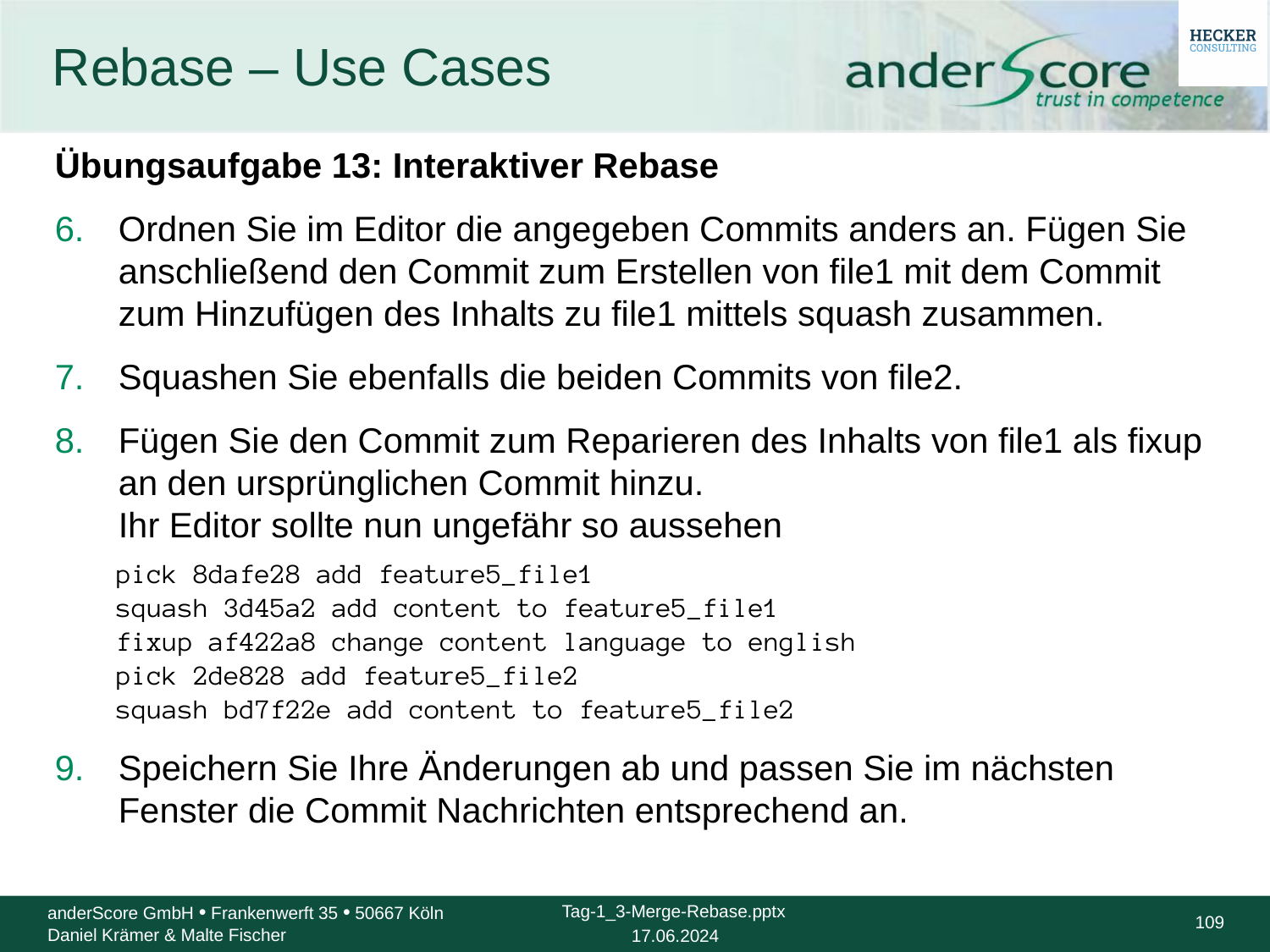

# Rebase – Use Cases
Übungsaufgabe 13: Interaktiver Rebase
Ordnen Sie im Editor die angegeben Commits anders an. Fügen Sie anschließend den Commit zum Erstellen von file1 mit dem Commit zum Hinzufügen des Inhalts zu file1 mittels squash zusammen.
Squashen Sie ebenfalls die beiden Commits von file2.
Fügen Sie den Commit zum Reparieren des Inhalts von file1 als fixup an den ursprünglichen Commit hinzu.
Ihr Editor sollte nun ungefähr so aussehen
pick 8dafe28 add feature5_file1
squash 3d45a2 add content to feature5_file1
fixup af422a8 change content language to english
pick 2de828 add feature5_file2
squash bd7f22e add content to feature5_file2
Speichern Sie Ihre Änderungen ab und passen Sie im nächsten Fenster die Commit Nachrichten entsprechend an.